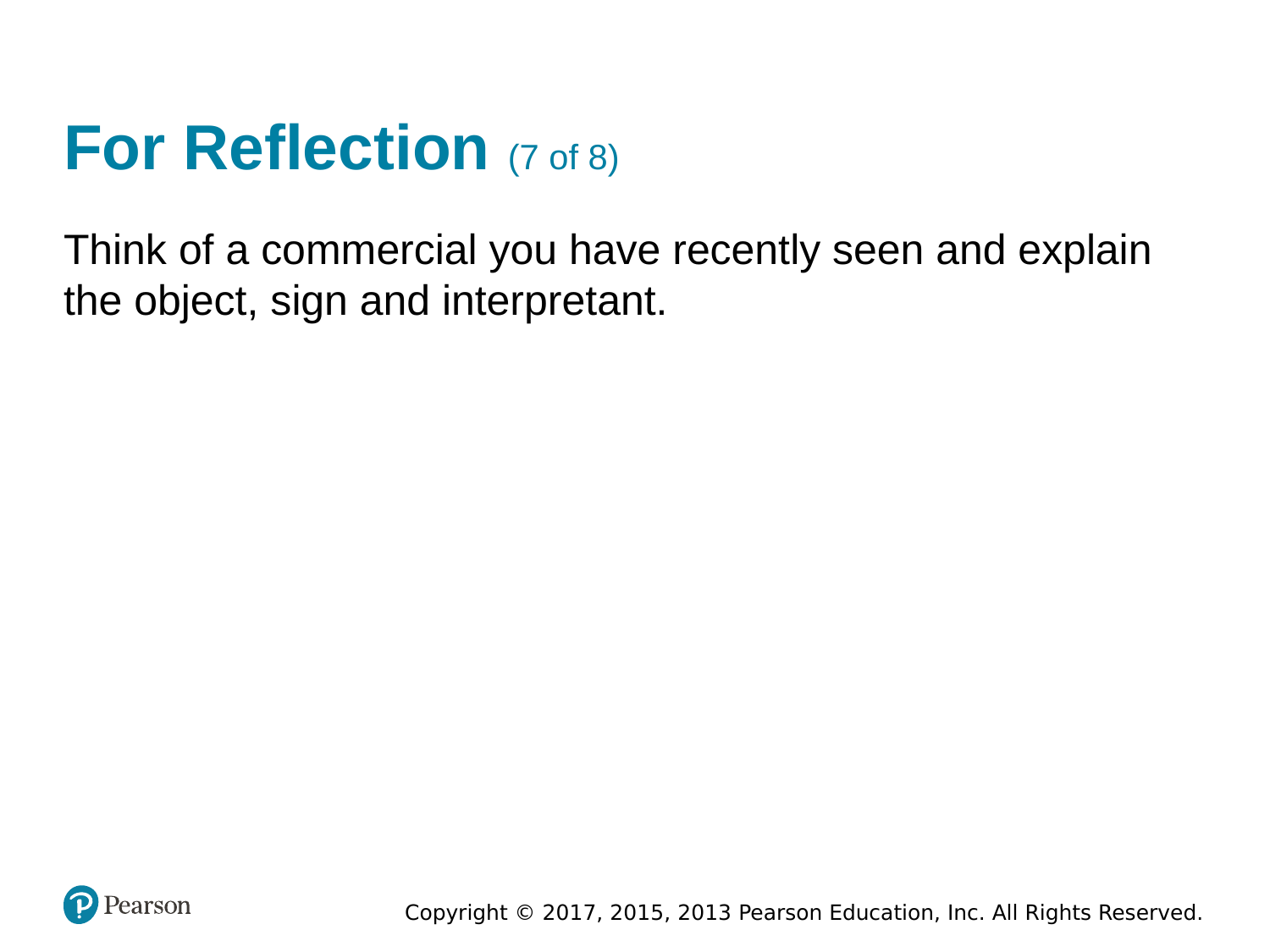

# For Reflection (7 of 8)
Think of a commercial you have recently seen and explain the object, sign and interpretant.